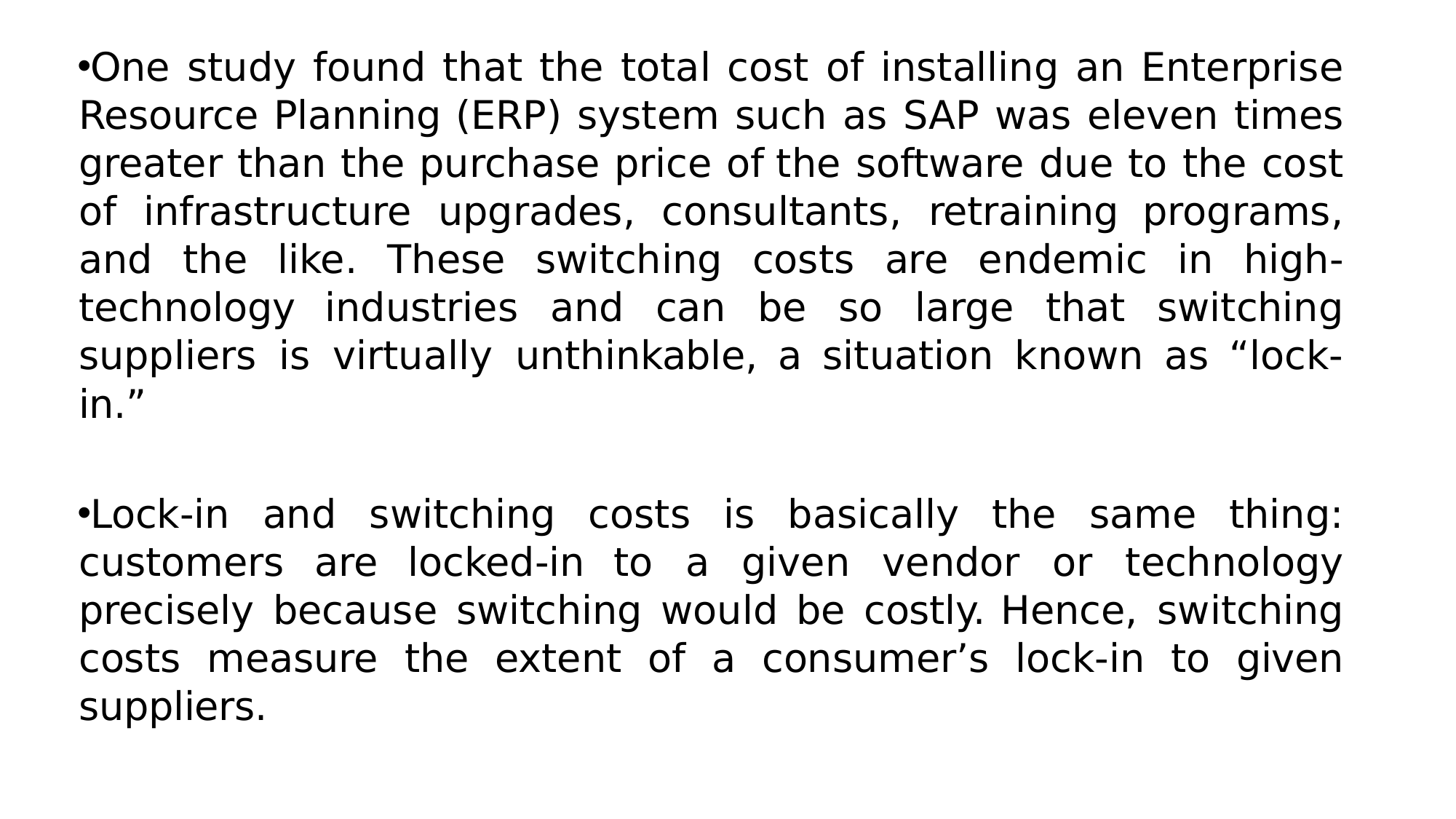

One study found that the total cost of installing an Enterprise Resource Planning (ERP) system such as SAP was eleven times greater than the purchase price of the software due to the cost of infrastructure upgrades, consultants, retraining programs, and the like. These switching costs are endemic in high-technology industries and can be so large that switching suppliers is virtually unthinkable, a situation known as “lock-in.”

Lock-in and switching costs is basically the same thing: customers are locked-in to a given vendor or technology precisely because switching would be costly. Hence, switching costs measure the extent of a consumer’s lock-in to given suppliers.